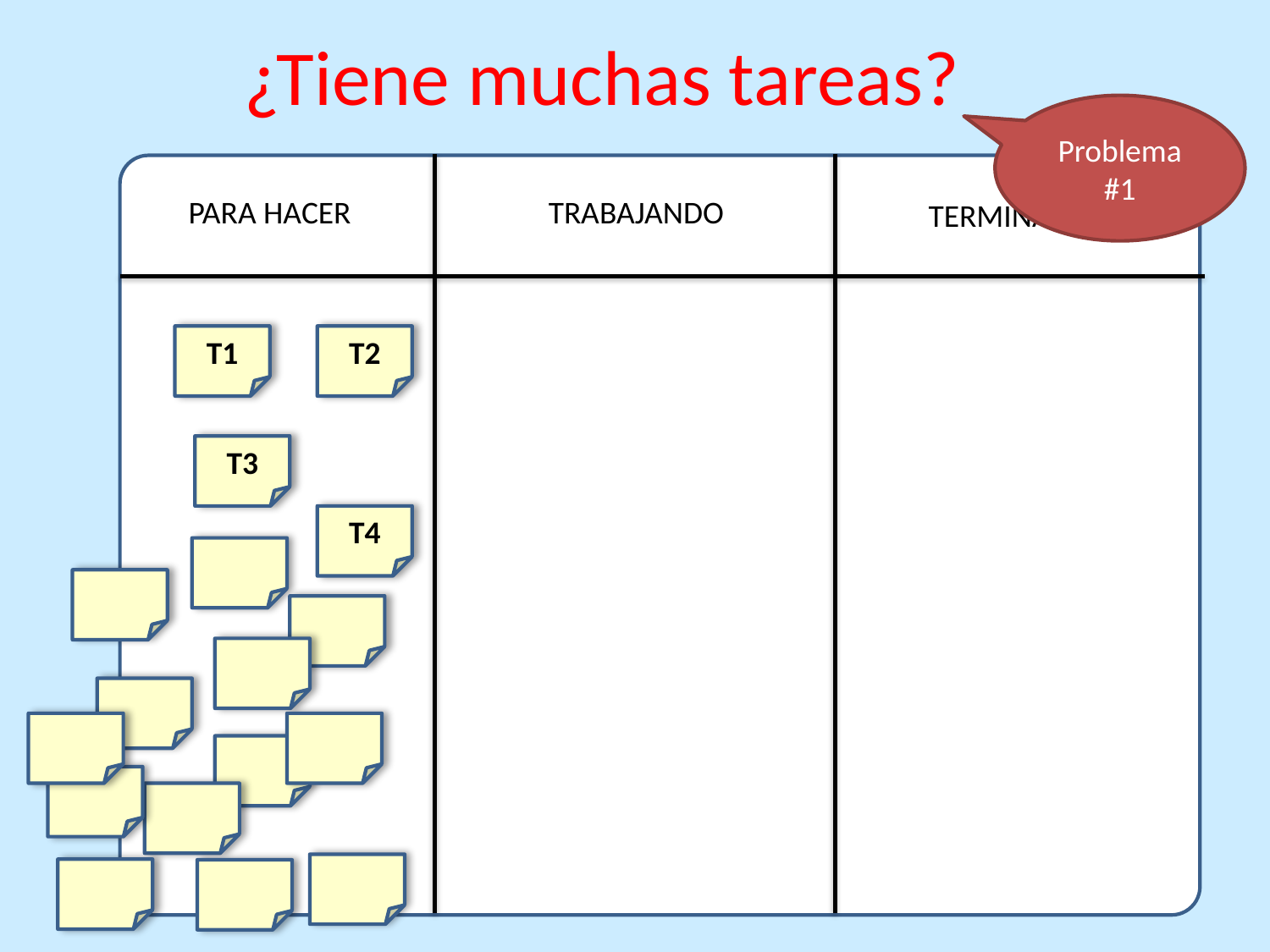

¿Tiene muchas tareas?
Problema #1

PARA HACER
TRABAJANDO
TERMINADO
T1
T2
T3
T4